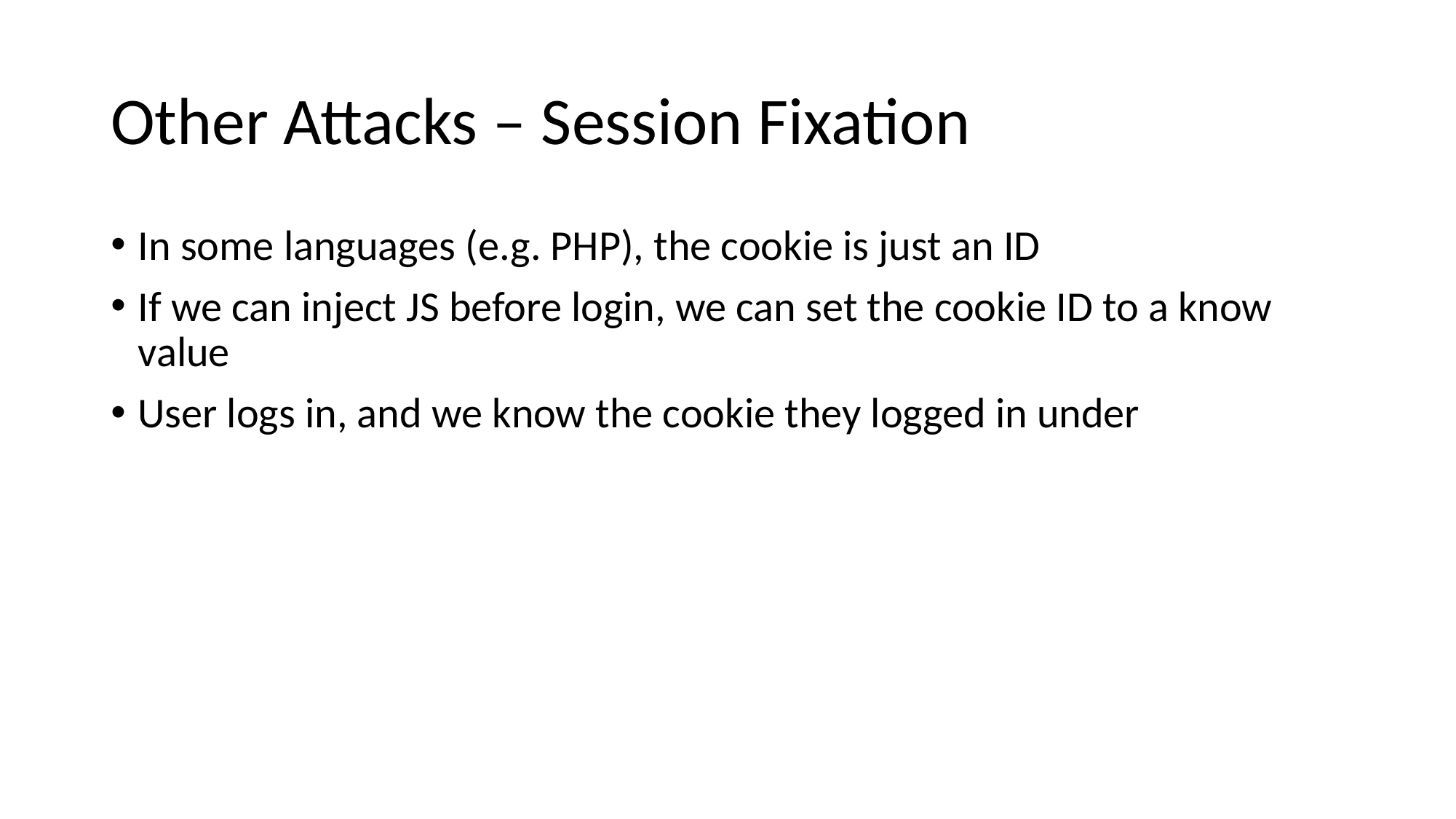

Other Attacks – Session Fixation
In some languages (e.g. PHP), the cookie is just an ID
If we can inject JS before login, we can set the cookie ID to a know value
User logs in, and we know the cookie they logged in under